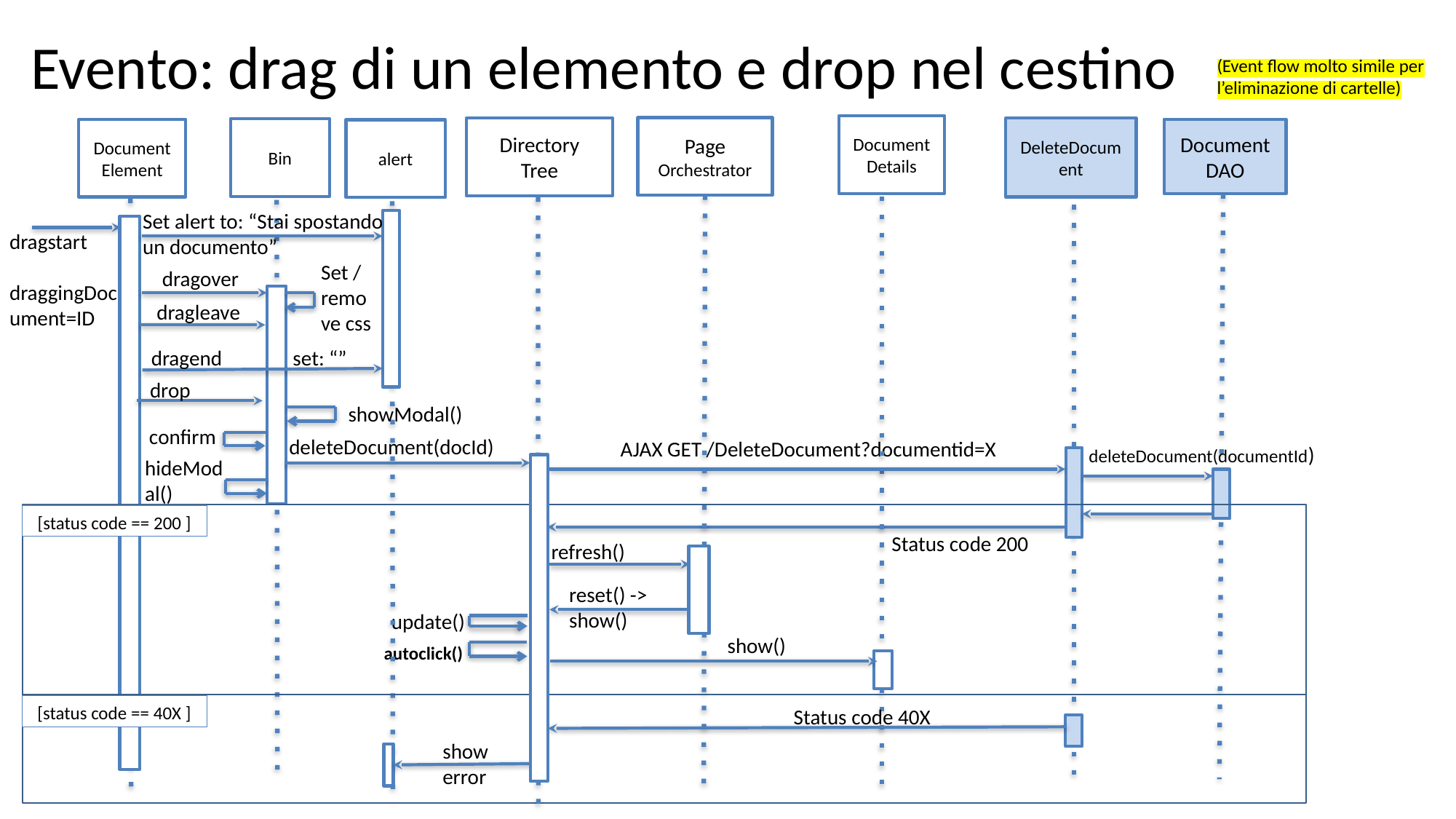

# Evento: drag di un elemento e drop nel cestino
(Event flow molto simile per l’eliminazione di cartelle)
Document
Details
Page
Orchestrator
Directory Tree
DeleteDocument
Bin
Document Element
DocumentDAO
alert
Set alert to: “Stai spostando un documento”

dragstart

draggingDocument=ID
Set / remove css
dragover

dragleave
dragend               set: “”
drop
showModal()
confirm
deleteDocument(docId)
AJAX GET /DeleteDocument?documentid=X
deleteDocument(documentId)

hideModal()

[status code == 200 ]
Status code 200
refresh()

reset() -> show()
update()
show()
autoclick()

[status code == 40X ]
Status code 40X

show error